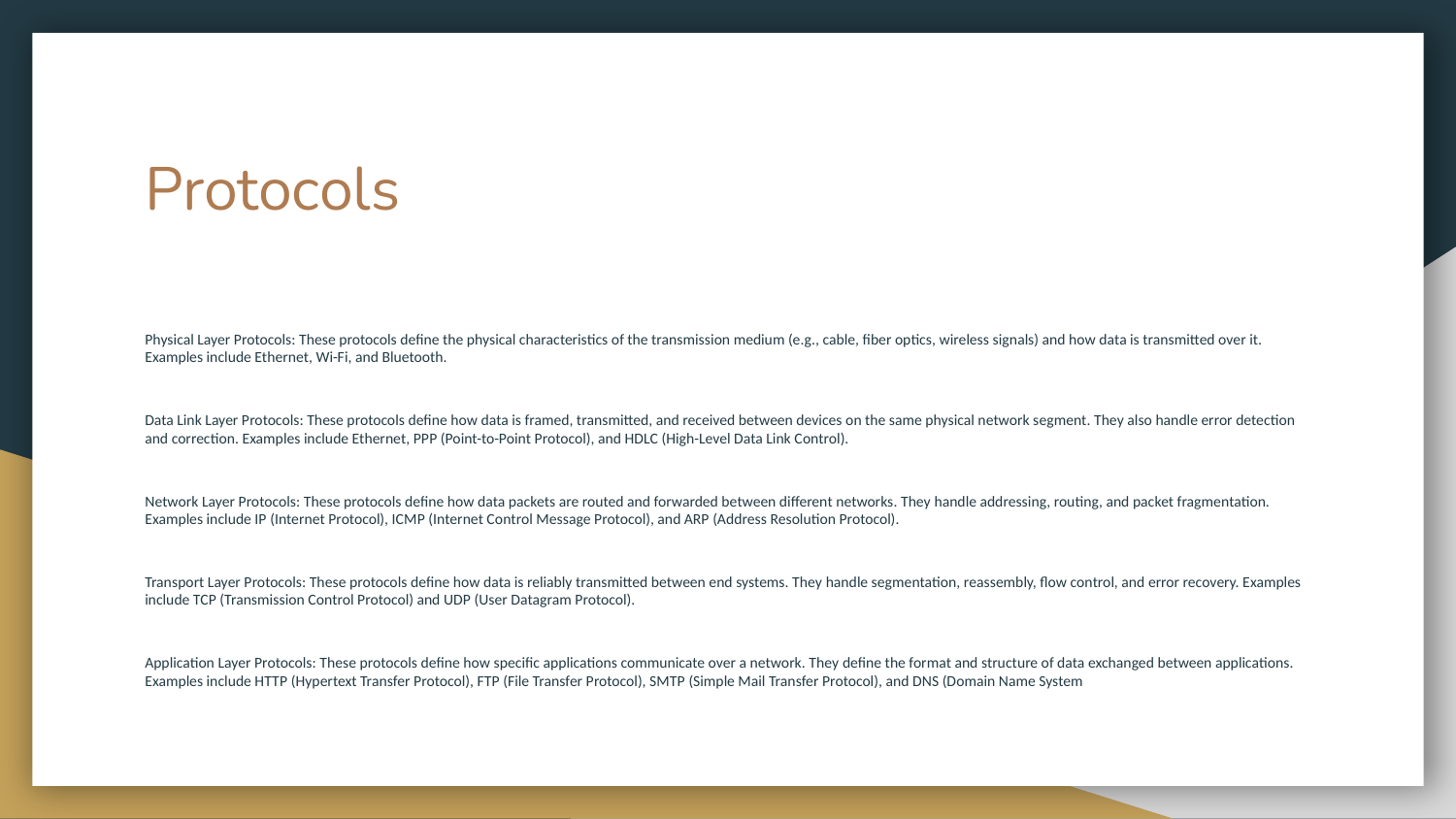

# Protocols
Physical Layer Protocols: These protocols define the physical characteristics of the transmission medium (e.g., cable, fiber optics, wireless signals) and how data is transmitted over it. Examples include Ethernet, Wi-Fi, and Bluetooth.

Data Link Layer Protocols: These protocols define how data is framed, transmitted, and received between devices on the same physical network segment. They also handle error detection and correction. Examples include Ethernet, PPP (Point-to-Point Protocol), and HDLC (High-Level Data Link Control).

Network Layer Protocols: These protocols define how data packets are routed and forwarded between different networks. They handle addressing, routing, and packet fragmentation. Examples include IP (Internet Protocol), ICMP (Internet Control Message Protocol), and ARP (Address Resolution Protocol).

Transport Layer Protocols: These protocols define how data is reliably transmitted between end systems. They handle segmentation, reassembly, flow control, and error recovery. Examples include TCP (Transmission Control Protocol) and UDP (User Datagram Protocol).

Application Layer Protocols: These protocols define how specific applications communicate over a network. They define the format and structure of data exchanged between applications. Examples include HTTP (Hypertext Transfer Protocol), FTP (File Transfer Protocol), SMTP (Simple Mail Transfer Protocol), and DNS (Domain Name System